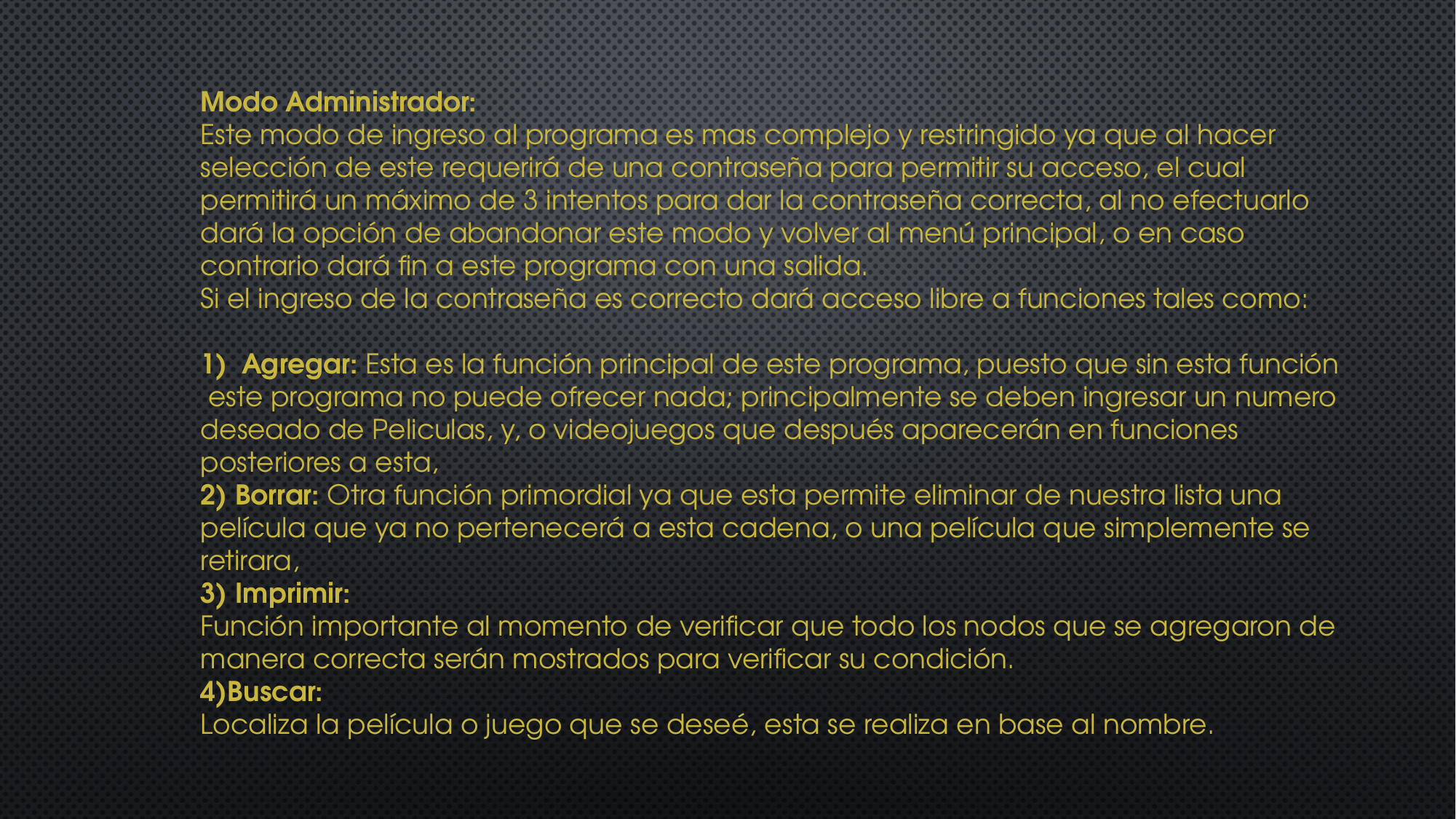

Modo Administrador:
Este modo de ingreso al programa es mas complejo y restringido ya que al hacer selección de este requerirá de una contraseña para permitir su acceso, el cual permitirá un máximo de 3 intentos para dar la contraseña correcta, al no efectuarlo dará la opción de abandonar este modo y volver al menú principal, o en caso contrario dará fin a este programa con una salida.
Si el ingreso de la contraseña es correcto dará acceso libre a funciones tales como:

Agregar: Esta es la función principal de este programa, puesto que sin esta función
 este programa no puede ofrecer nada; principalmente se deben ingresar un numero deseado de Peliculas, y, o videojuegos que después aparecerán en funciones posteriores a esta,
2) Borrar: Otra función primordial ya que esta permite eliminar de nuestra lista una película que ya no pertenecerá a esta cadena, o una película que simplemente se retirara,
3) Imprimir:
Función importante al momento de verificar que todo los nodos que se agregaron de manera correcta serán mostrados para verificar su condición.
4)Buscar:
Localiza la película o juego que se deseé, esta se realiza en base al nombre.